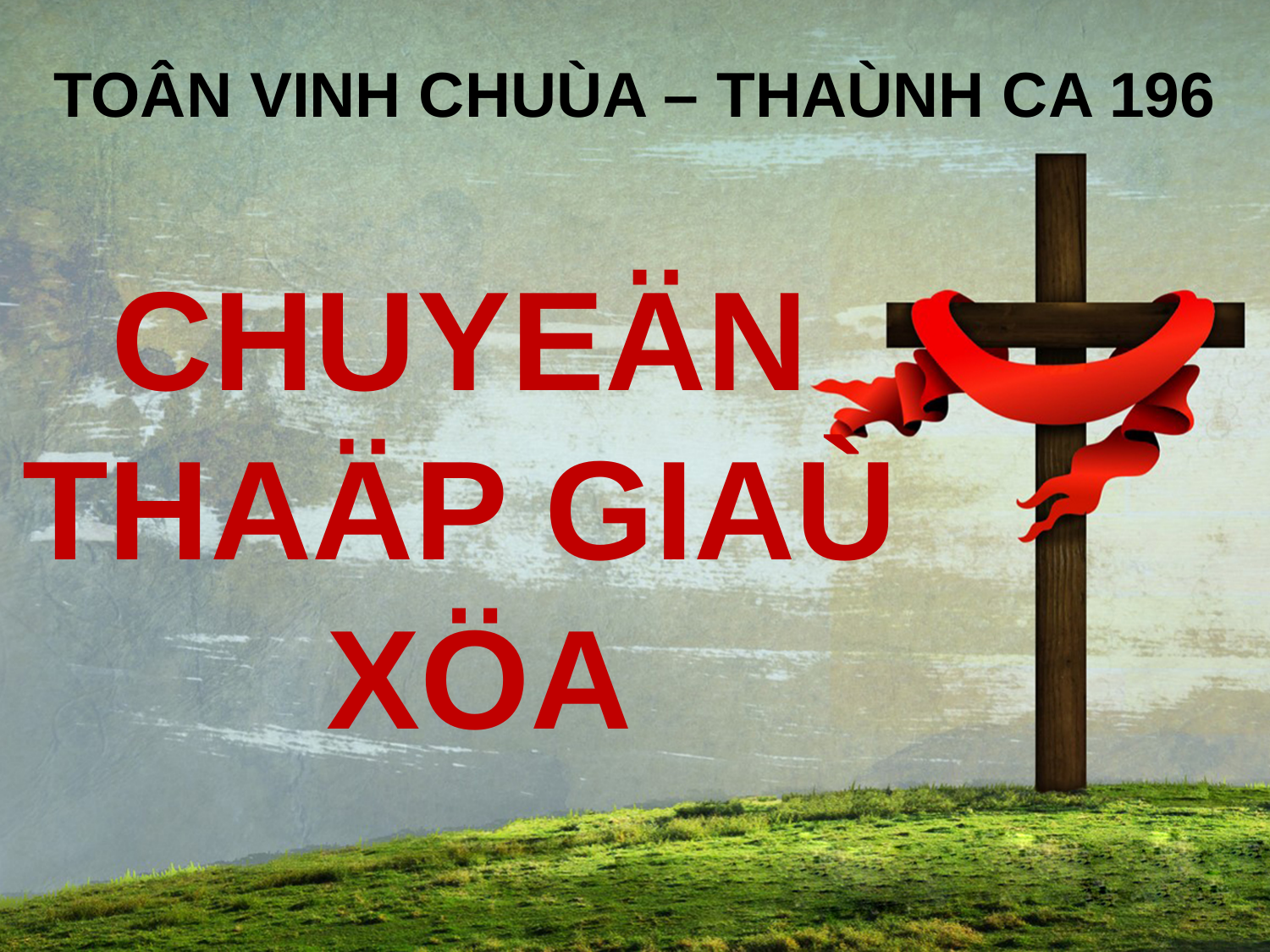

TOÂN VINH CHUÙA – THAÙNH CA 196
CHUYEÄN
THAÄP GIAÙ
XÖA